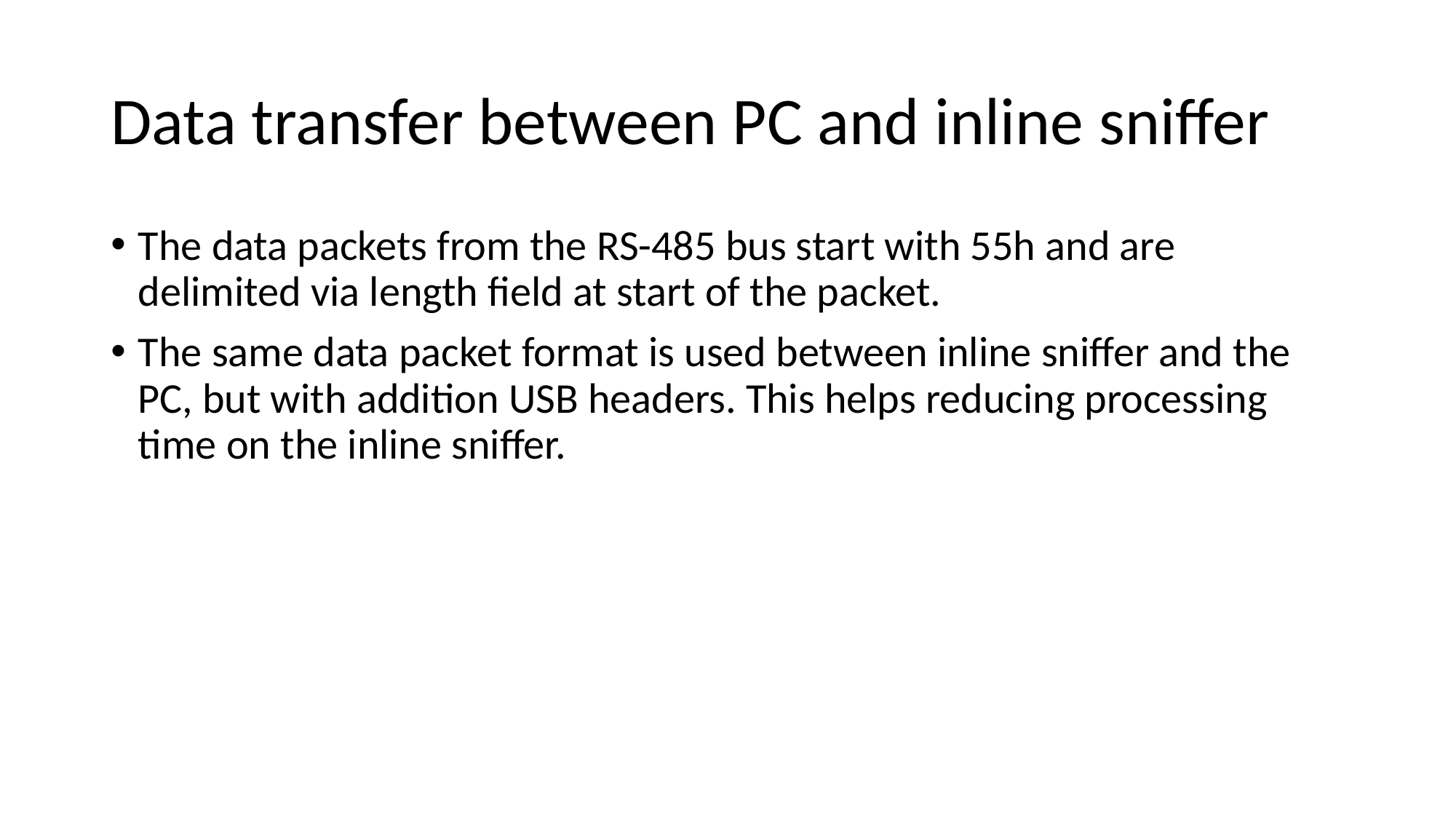

# Data transfer between PC and inline sniffer
The data packets from the RS-485 bus start with 55h and are delimited via length field at start of the packet.
The same data packet format is used between inline sniffer and the PC, but with addition USB headers. This helps reducing processing time on the inline sniffer.